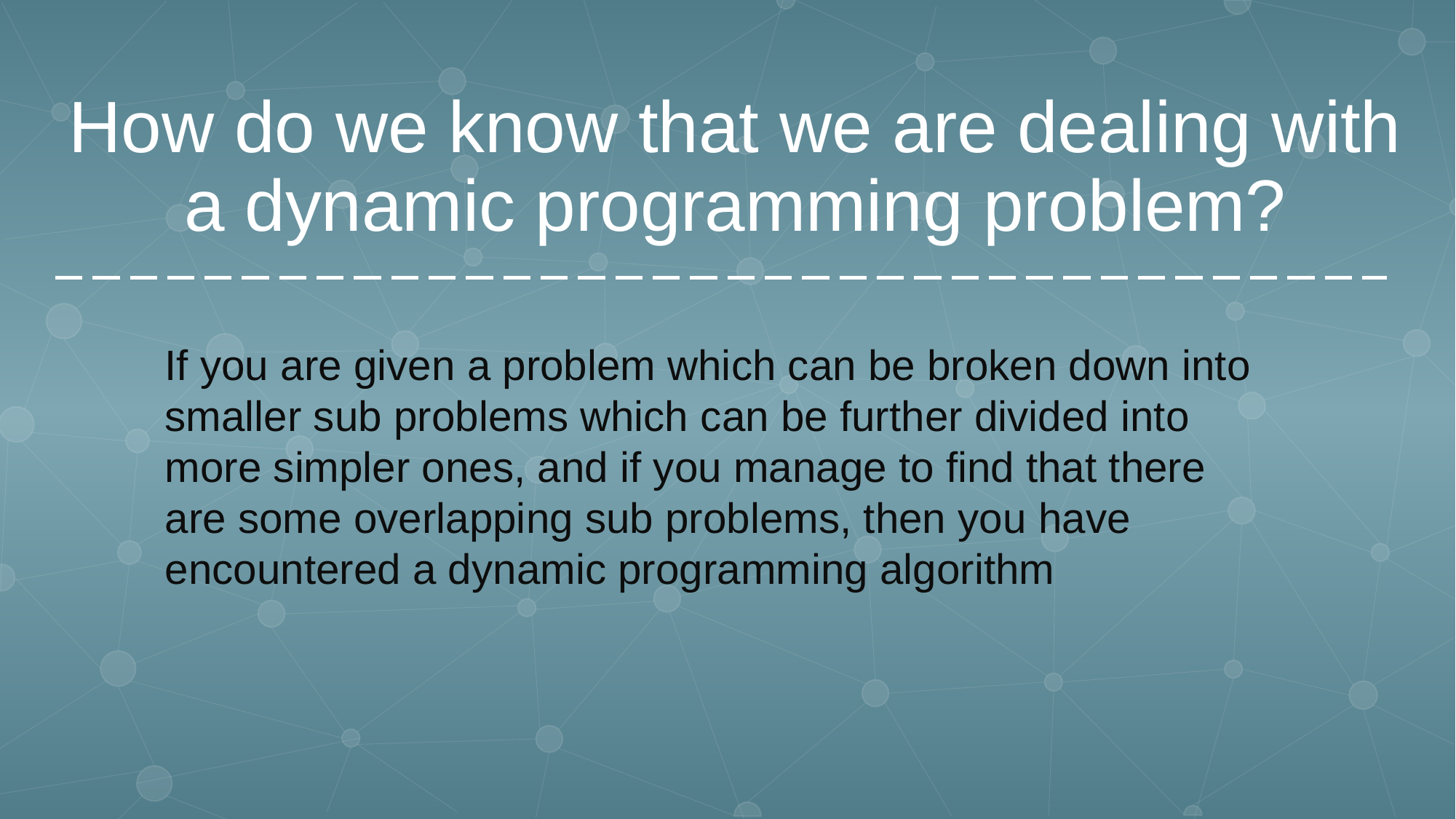

How do we know that we are dealing with a dynamic programming problem?

### Chart

| Category |
|---|
If you are given a problem which can be broken down into smaller sub problems which can be further divided into more simpler ones, and if you manage to find that there are some overlapping sub problems, then you have encountered a dynamic programming algorithm